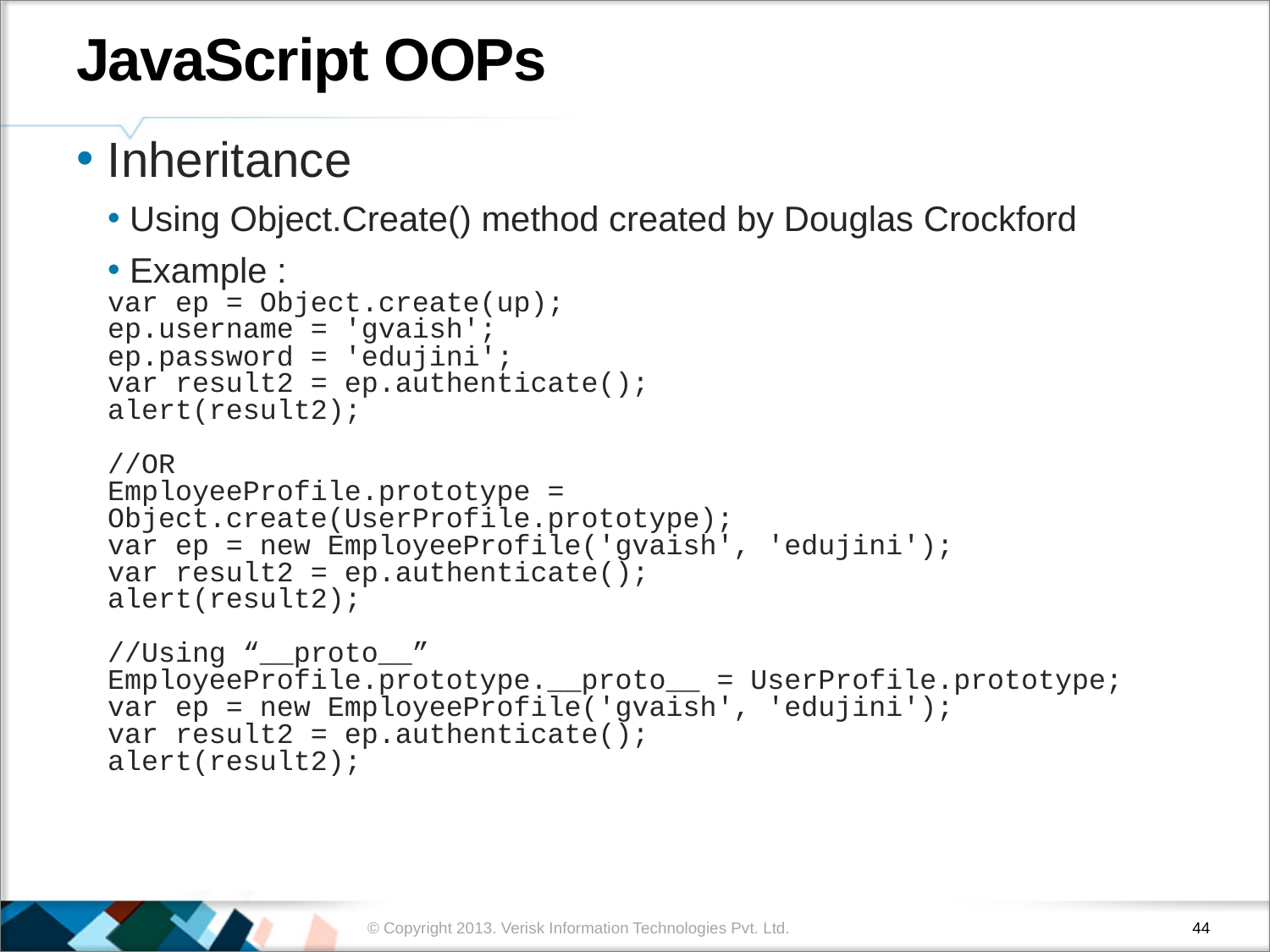

# JavaScript OOPs
 Inheritance
 Using Object.Create() method created by Douglas Crockford
 Example :
var ep = Object.create(up);
ep.username = 'gvaish';
ep.password = 'edujini';
var result2 = ep.authenticate();
alert(result2);
//OR
EmployeeProfile.prototype = Object.create(UserProfile.prototype);
var ep = new EmployeeProfile('gvaish', 'edujini');
var result2 = ep.authenticate();
alert(result2);
//Using “__proto__”
EmployeeProfile.prototype.__proto__ = UserProfile.prototype;
var ep = new EmployeeProfile('gvaish', 'edujini');
var result2 = ep.authenticate();
alert(result2);